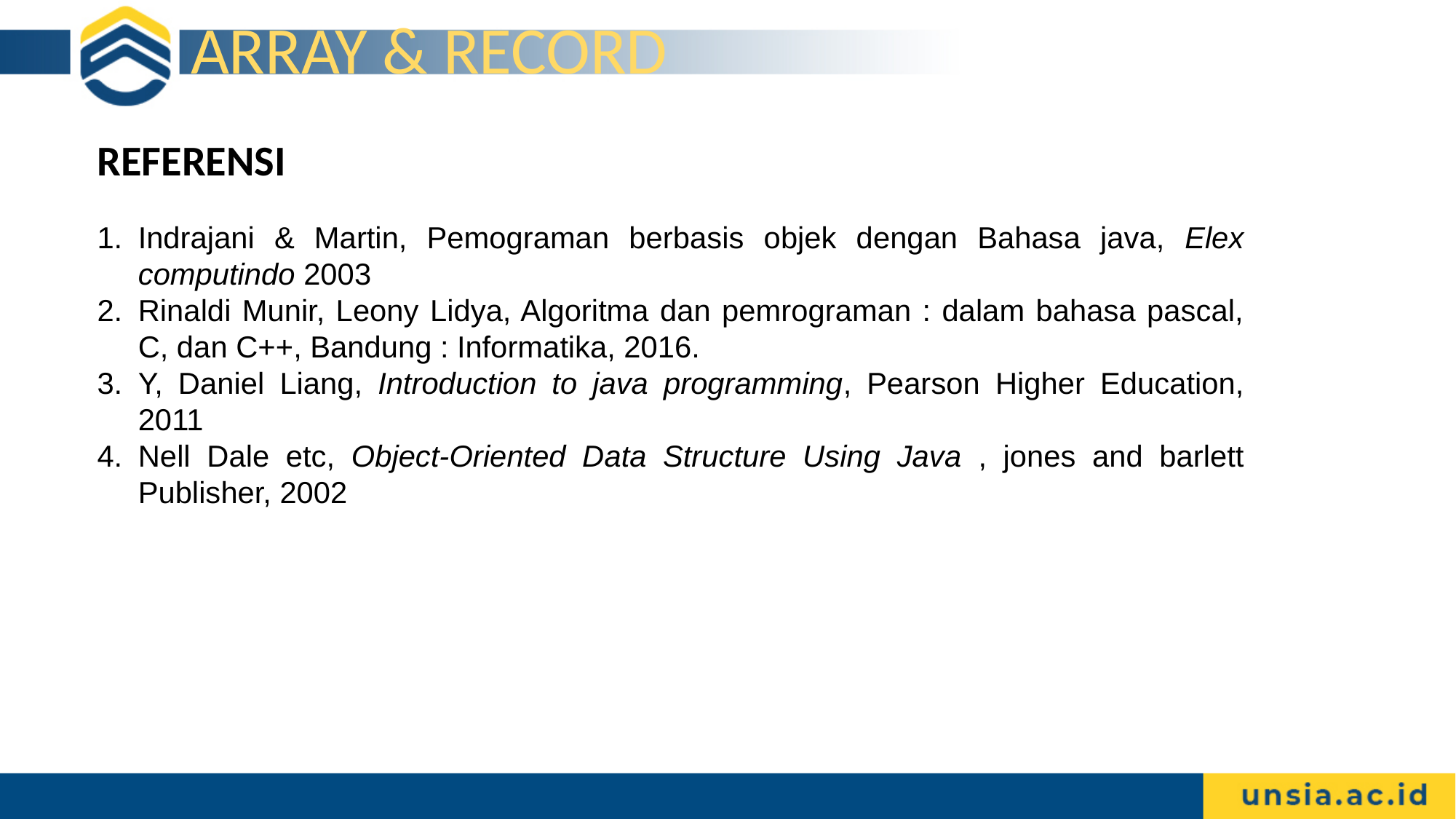

# ARRAY & RECORD
REFERENSI
Indrajani & Martin, Pemograman berbasis objek dengan Bahasa java, Elex computindo 2003
Rinaldi Munir, Leony Lidya, Algoritma dan pemrograman : dalam bahasa pascal, C, dan C++, Bandung : Informatika, 2016.
Y, Daniel Liang, Introduction to java programming, Pearson Higher Education, 2011
Nell Dale etc, Object-Oriented Data Structure Using Java , jones and barlett Publisher, 2002